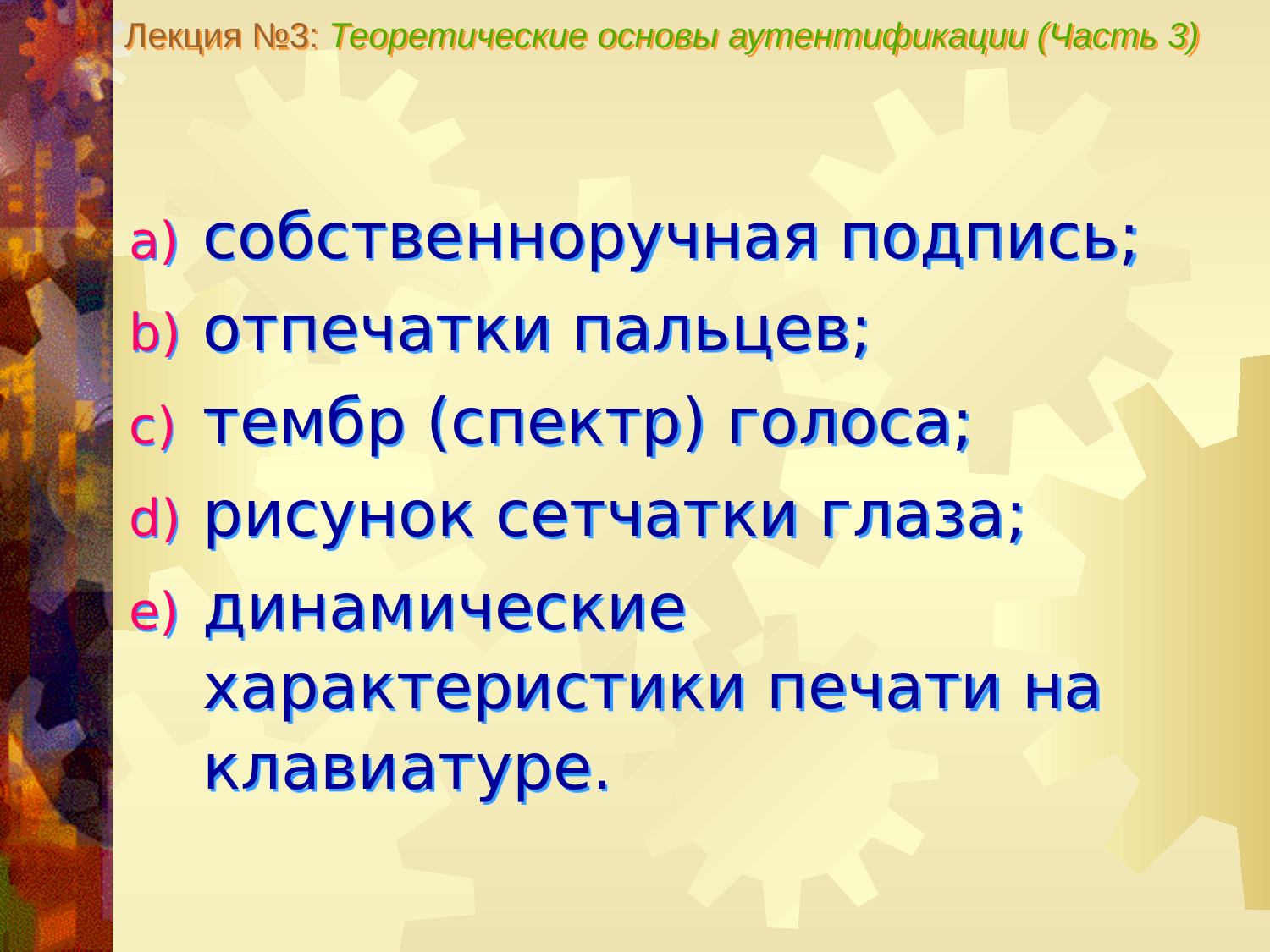

Лекция №3: Теоретические основы аутентификации (Часть 3)
собственноручная подпись;
отпечатки пальцев;
тембр (спектр) голоса;
рисунок сетчатки глаза;
динамические характеристики печати на клавиатуре.